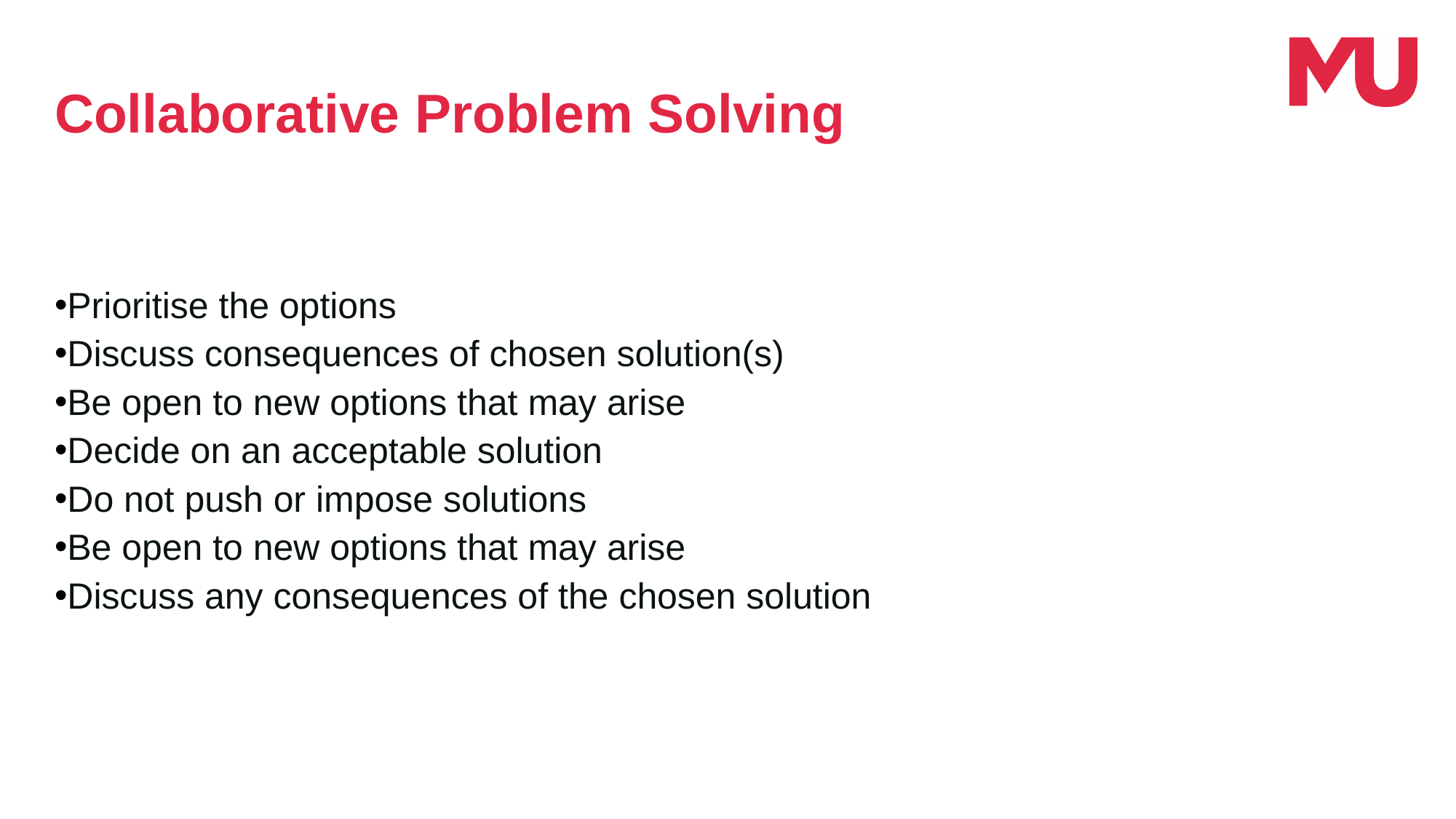

Collaborative Problem Solving

Prioritise the options
Discuss consequences of chosen solution(s)
Be open to new options that may arise
Decide on an acceptable solution
Do not push or impose solutions
Be open to new options that may arise
Discuss any consequences of the chosen solution